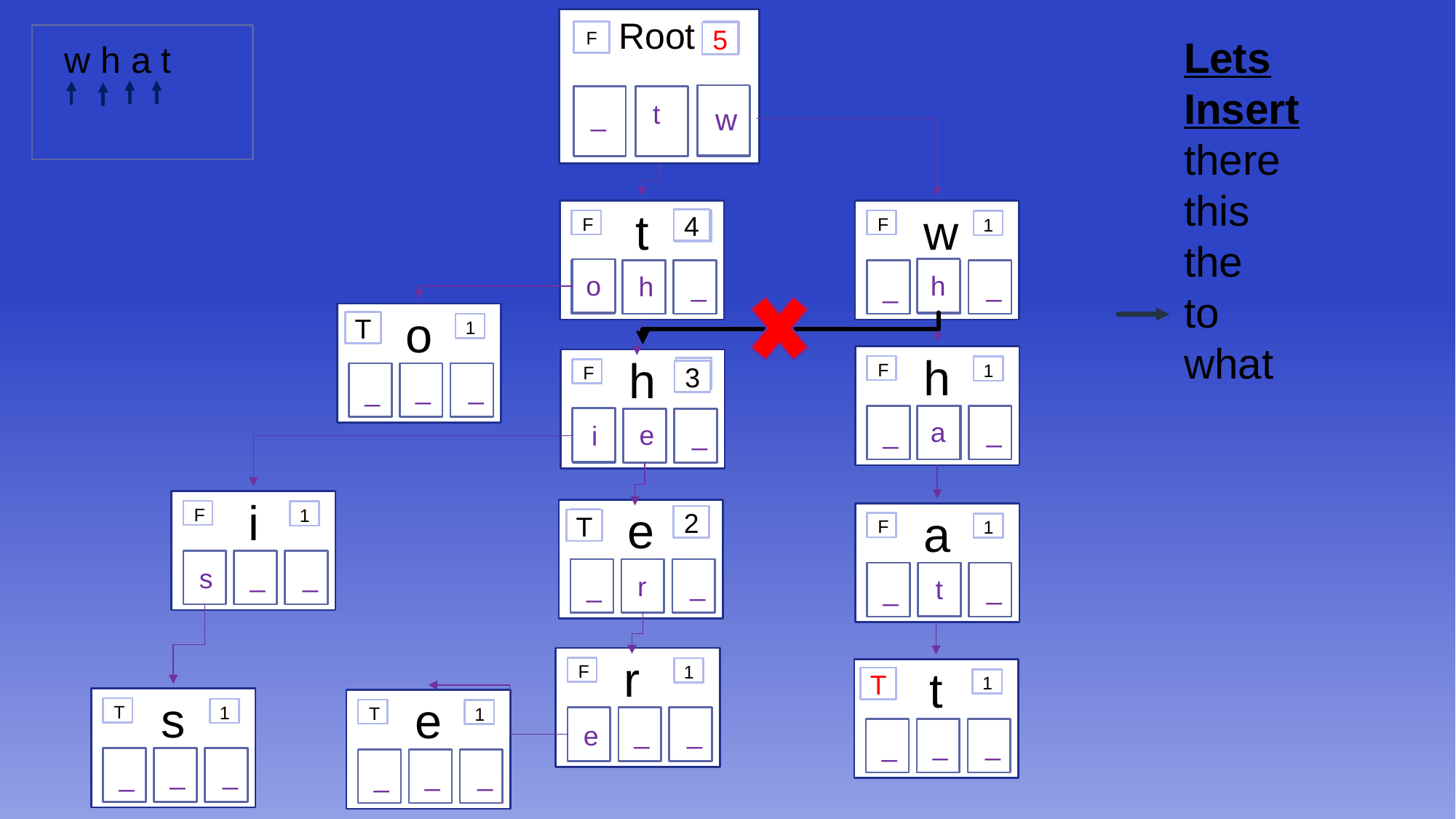

Root

F
1

t
_
2

5

4

3

Lets Insert
there
this
the
to
what
w h a t

_
w
t

F
1

h
_
_
w

F
1

_
_
_
4

2

3

h

o

o

F
1

_
_
_
T

h

F
1

_
_
_
h

F
1

e
_
_
2

3

a

i
i

F
1

_
_
s
e

F
1

_
r
_
a

F
1

_
_
_
2

T

t
r

F
1

_
_
e
t

F
1

_
_
_
T

s

T
1

_
_
_
e

T
1

_
_
_